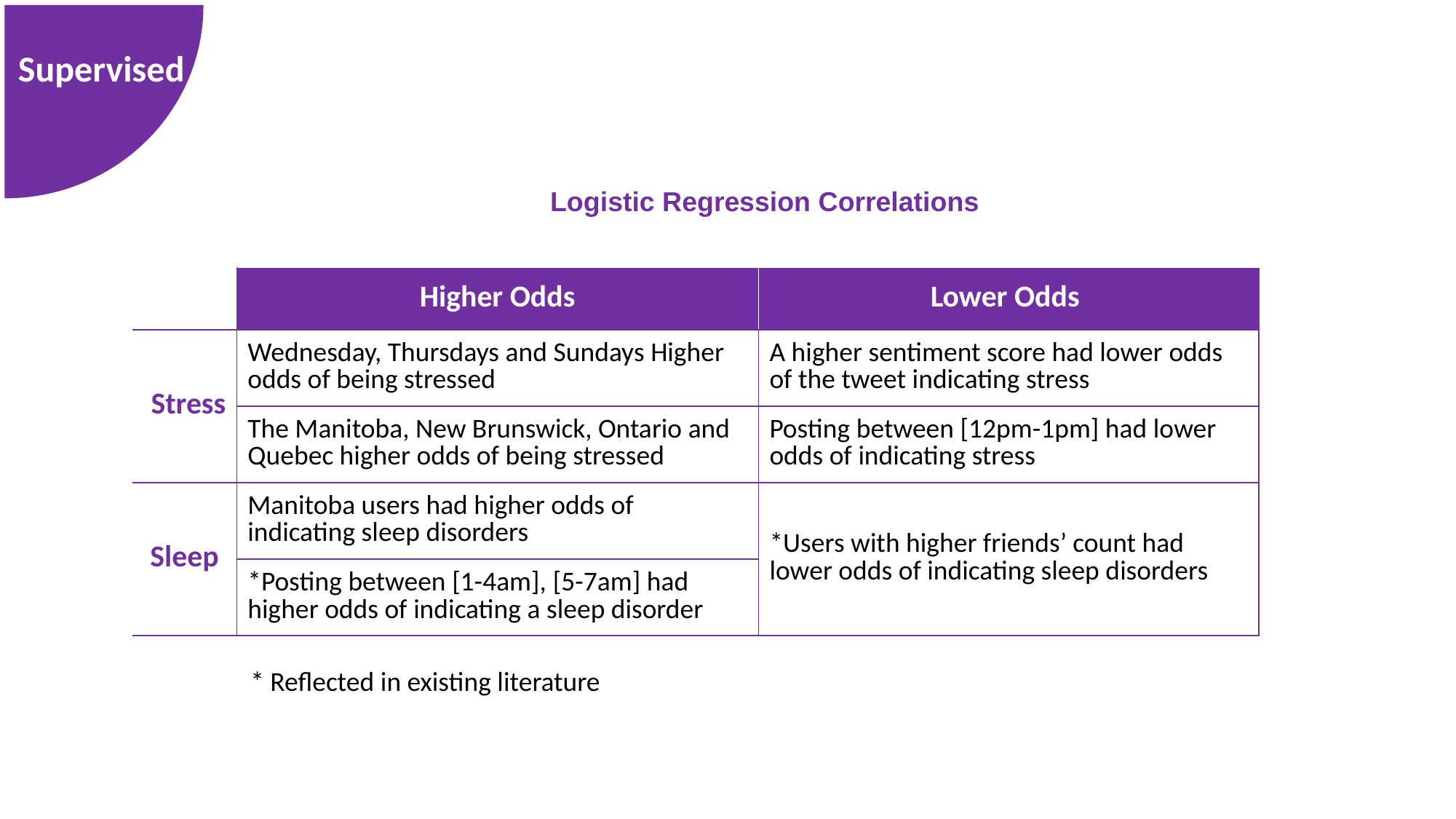

Supervised
Solution
Logistic Regression Correlations
|  | Higher Odds | Lower Odds |
| --- | --- | --- |
| Stress | Wednesday, Thursdays and Sundays Higher odds of being stressed | A higher sentiment score had lower odds of the tweet indicating stress |
|  | The Manitoba, New Brunswick, Ontario and Quebec higher odds of being stressed | Posting between [12pm-1pm] had lower odds of indicating stress |
| Sleep | Manitoba users had higher odds of indicating sleep disorders | \*Users with higher friends’ count had lower odds of indicating sleep disorders |
|  | \*Posting between [1-4am], [5-7am] had higher odds of indicating a sleep disorder |  |
* Reflected in existing literature